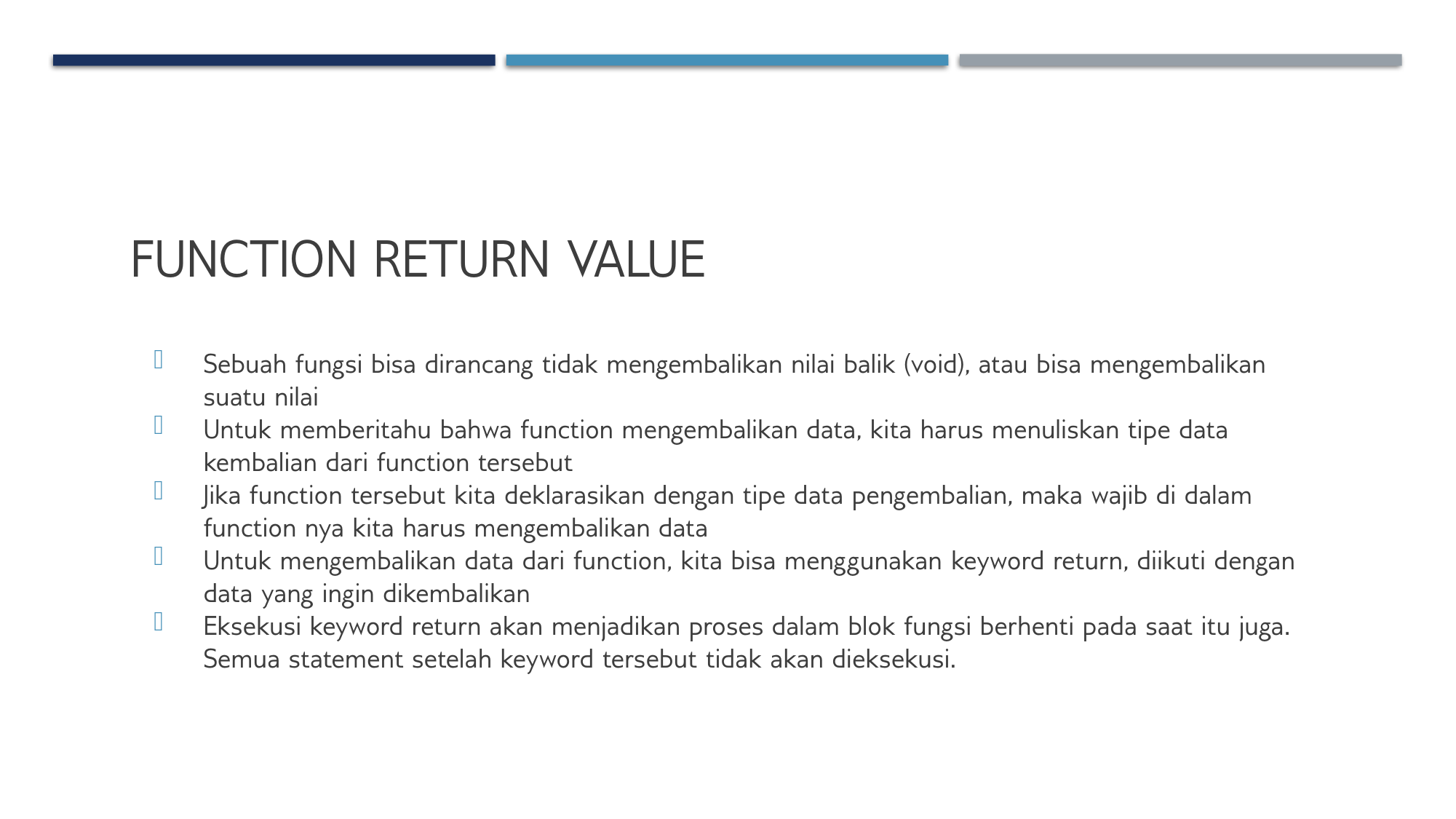

# Function Return Value
Sebuah fungsi bisa dirancang tidak mengembalikan nilai balik (void), atau bisa mengembalikan suatu nilai
Untuk memberitahu bahwa function mengembalikan data, kita harus menuliskan tipe data kembalian dari function tersebut
Jika function tersebut kita deklarasikan dengan tipe data pengembalian, maka wajib di dalam function nya kita harus mengembalikan data
Untuk mengembalikan data dari function, kita bisa menggunakan keyword return, diikuti dengan data yang ingin dikembalikan
Eksekusi keyword return akan menjadikan proses dalam blok fungsi berhenti pada saat itu juga. Semua statement setelah keyword tersebut tidak akan dieksekusi.